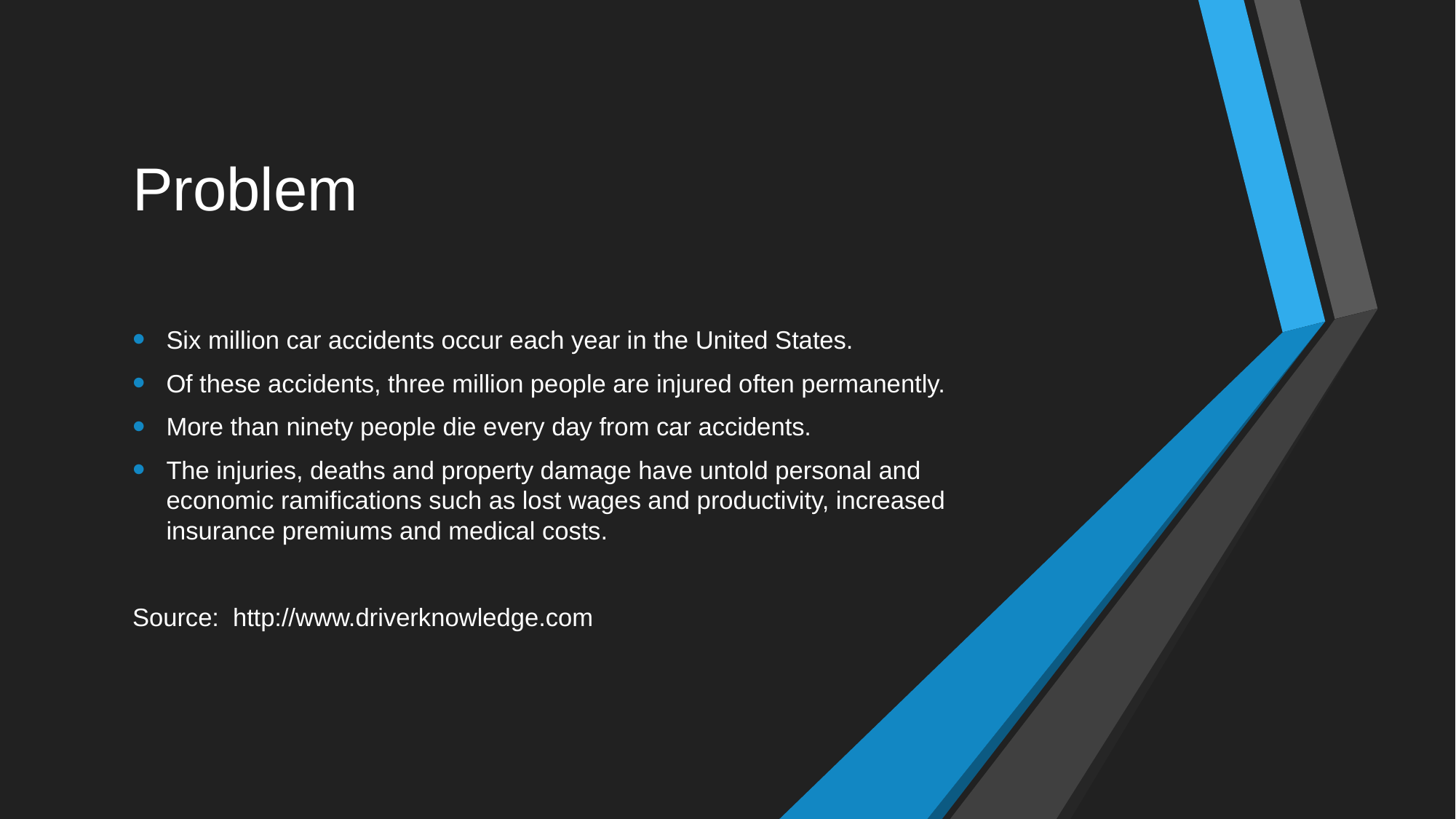

# Problem
Six million car accidents occur each year in the United States.
Of these accidents, three million people are injured often permanently.
More than ninety people die every day from car accidents.
The injuries, deaths and property damage have untold personal and economic ramifications such as lost wages and productivity, increased insurance premiums and medical costs.

Source:  http://www.driverknowledge.com